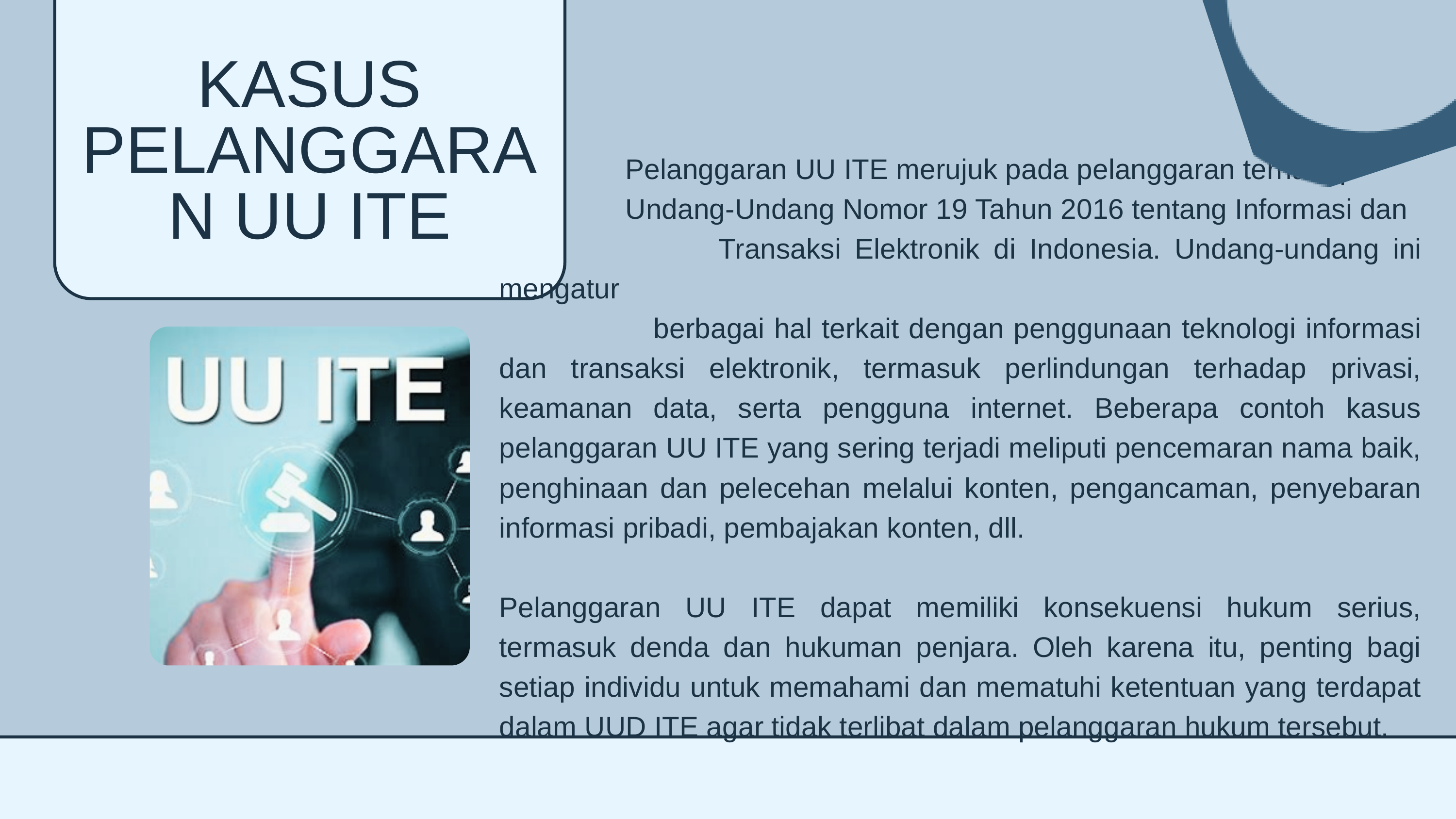

KASUS PELANGGARAN UU ITE
                Pelanggaran UU ITE merujuk pada pelanggaran terhadap
                Undang-Undang Nomor 19 Tahun 2016 tentang Informasi dan
                Transaksi Elektronik di Indonesia. Undang-undang ini mengatur
                berbagai hal terkait dengan penggunaan teknologi informasi dan transaksi elektronik, termasuk perlindungan terhadap privasi, keamanan data, serta pengguna internet. Beberapa contoh kasus pelanggaran UU ITE yang sering terjadi meliputi pencemaran nama baik, penghinaan dan pelecehan melalui konten, pengancaman, penyebaran informasi pribadi, pembajakan konten, dll.

Pelanggaran UU ITE dapat memiliki konsekuensi hukum serius, termasuk denda dan hukuman penjara. Oleh karena itu, penting bagi setiap individu untuk memahami dan mematuhi ketentuan yang terdapat dalam UUD ITE agar tidak terlibat dalam pelanggaran hukum tersebut.